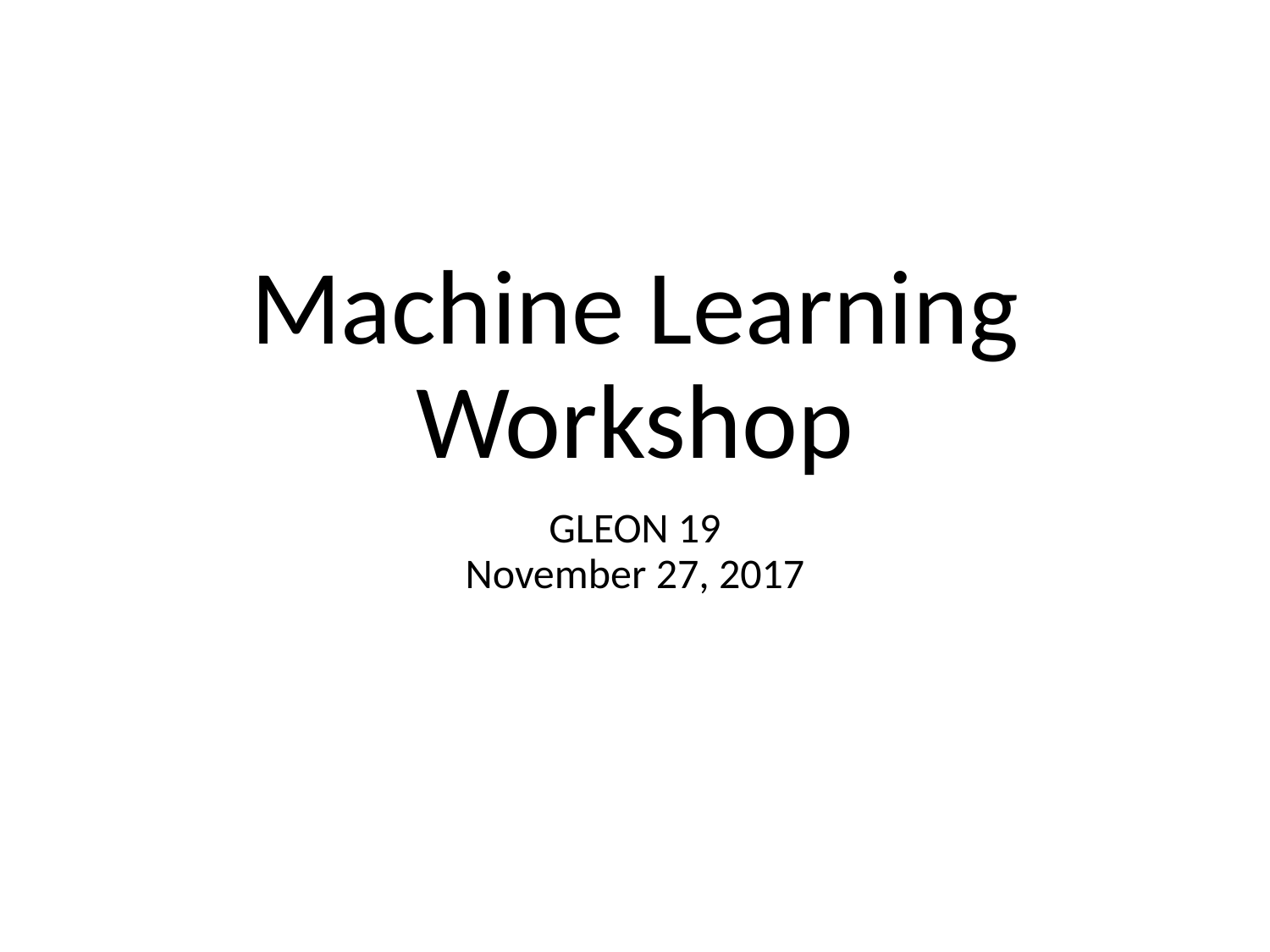

# Machine Learning Workshop
GLEON 19
November 27, 2017